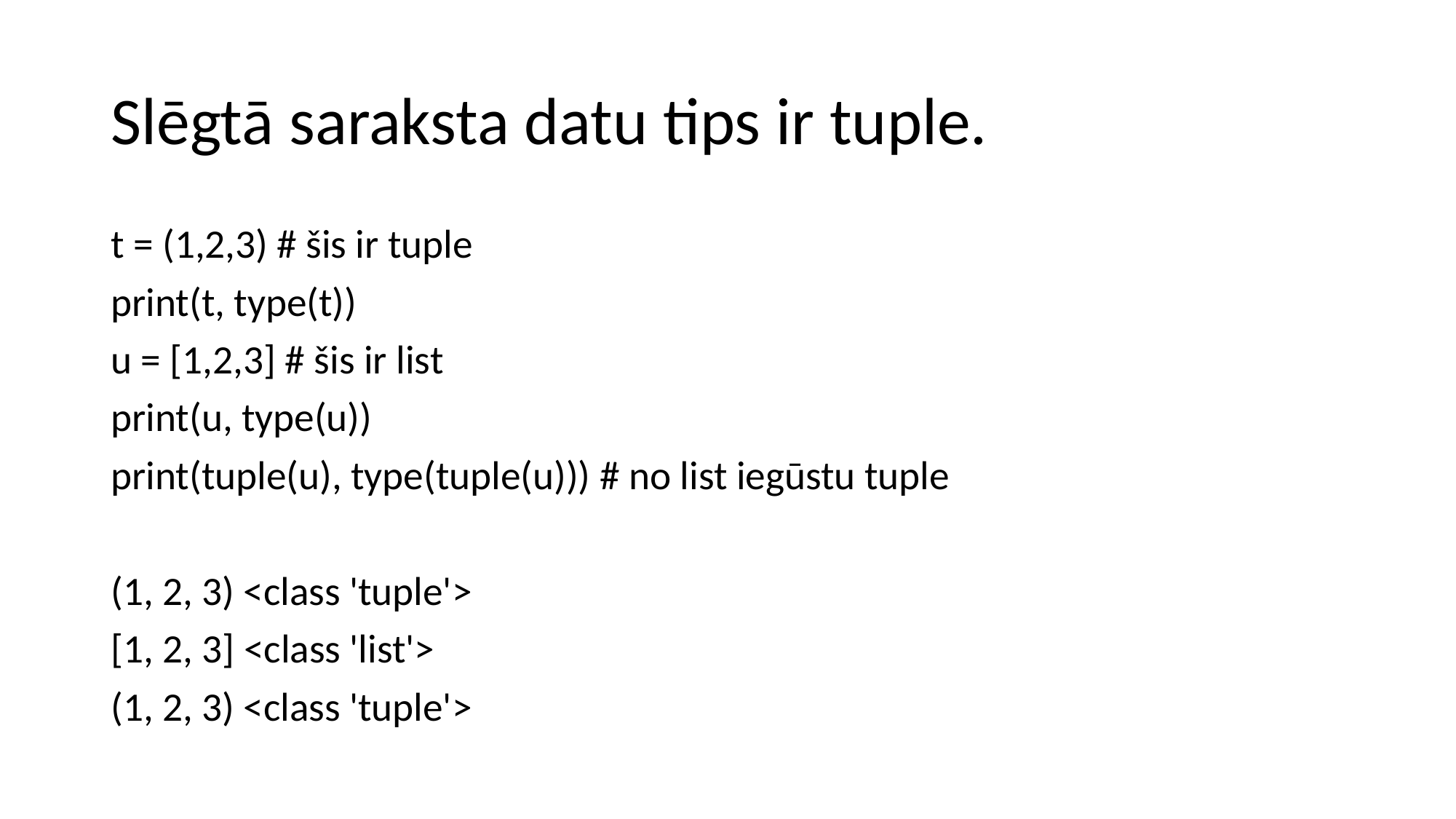

# Slēgtā saraksta datu tips ir tuple.
t = (1,2,3) # šis ir tuple
print(t, type(t))
u = [1,2,3] # šis ir list
print(u, type(u))
print(tuple(u), type(tuple(u))) # no list iegūstu tuple

(1, 2, 3) <class 'tuple'>
[1, 2, 3] <class 'list'>
(1, 2, 3) <class 'tuple'>